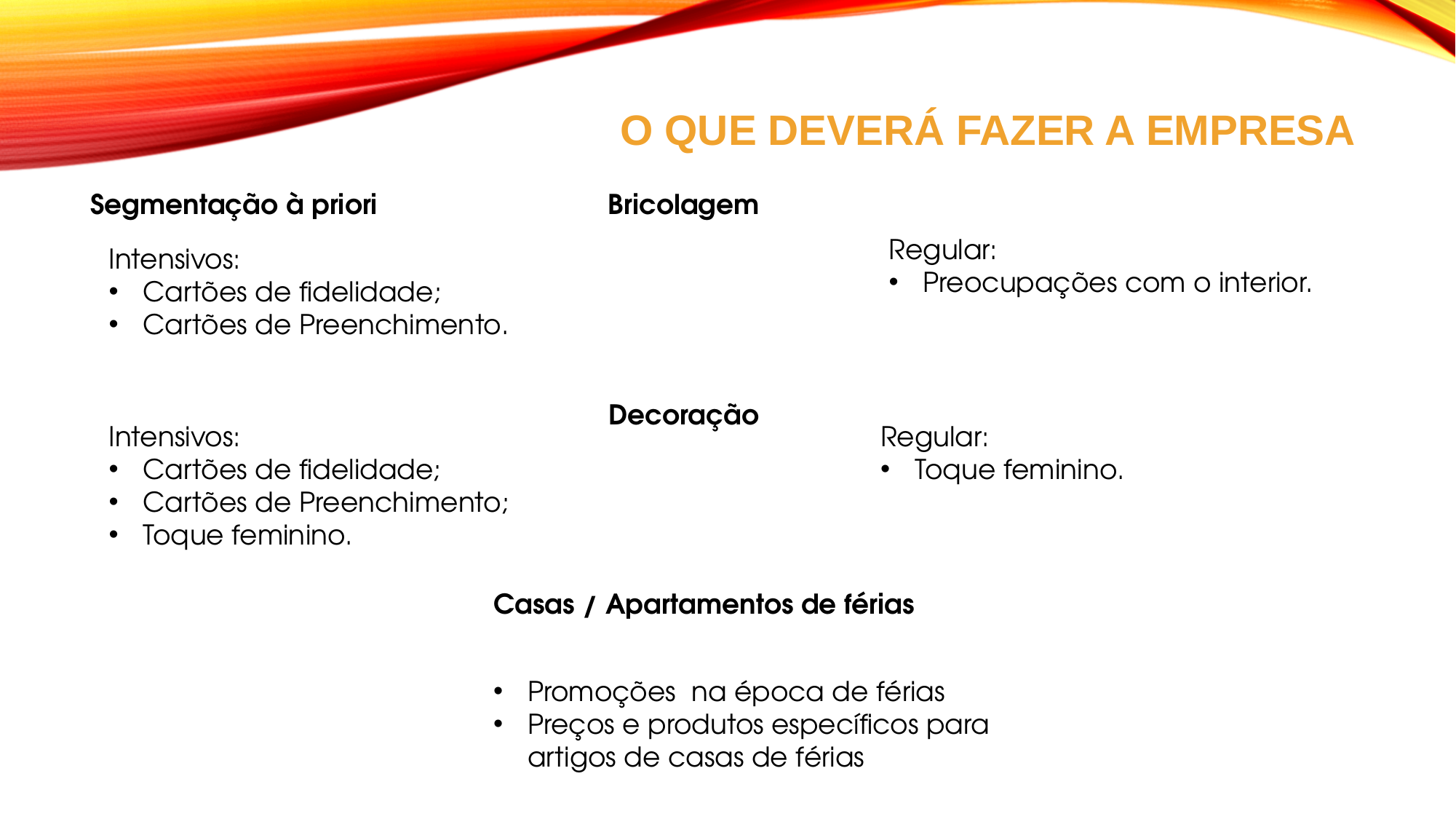

# O que deverá fazer a empresa
Segmentação à priori
Bricolagem
Regular:
Preocupações com o interior.
Intensivos:
Cartões de fidelidade;
Cartões de Preenchimento.
Decoração
Intensivos:
Cartões de fidelidade;
Cartões de Preenchimento;
Toque feminino.
Regular:
Toque feminino.

Casas / Apartamentos de férias
Promoções  na época de férias
Preços e produtos específicos para artigos de casas de férias